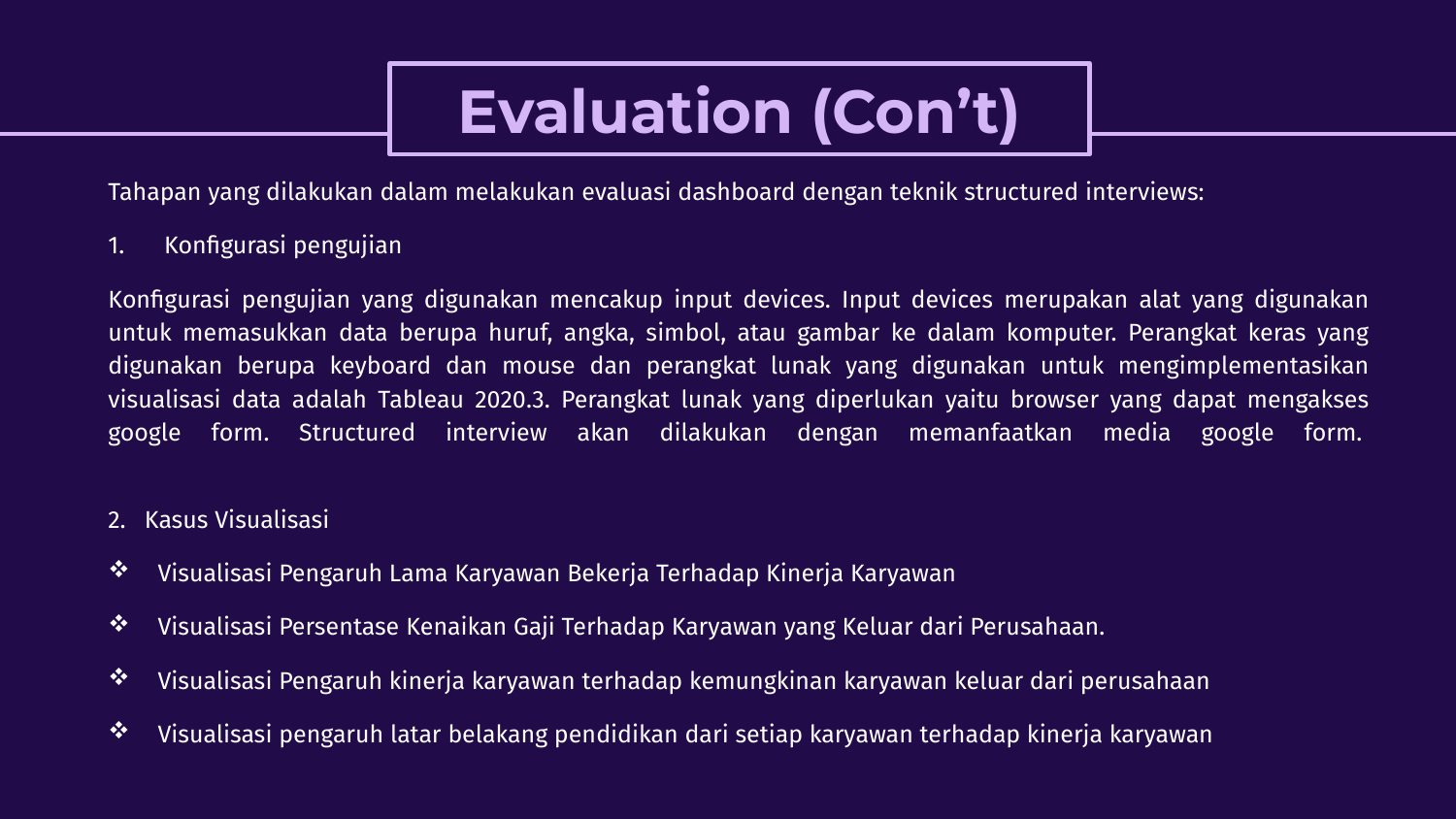

# Evaluation (Con’t)
Tahapan yang dilakukan dalam melakukan evaluasi dashboard dengan teknik structured interviews:
 Konfigurasi pengujian
Konfigurasi pengujian yang digunakan mencakup input devices. Input devices merupakan alat yang digunakan untuk memasukkan data berupa huruf, angka, simbol, atau gambar ke dalam komputer. Perangkat keras yang digunakan berupa keyboard dan mouse dan perangkat lunak yang digunakan untuk mengimplementasikan visualisasi data adalah Tableau 2020.3. Perangkat lunak yang diperlukan yaitu browser yang dapat mengakses google form. Structured interview akan dilakukan dengan memanfaatkan media google form.
Kasus Visualisasi
Visualisasi Pengaruh Lama Karyawan Bekerja Terhadap Kinerja Karyawan
Visualisasi Persentase Kenaikan Gaji Terhadap Karyawan yang Keluar dari Perusahaan.
Visualisasi Pengaruh kinerja karyawan terhadap kemungkinan karyawan keluar dari perusahaan
Visualisasi pengaruh latar belakang pendidikan dari setiap karyawan terhadap kinerja karyawan